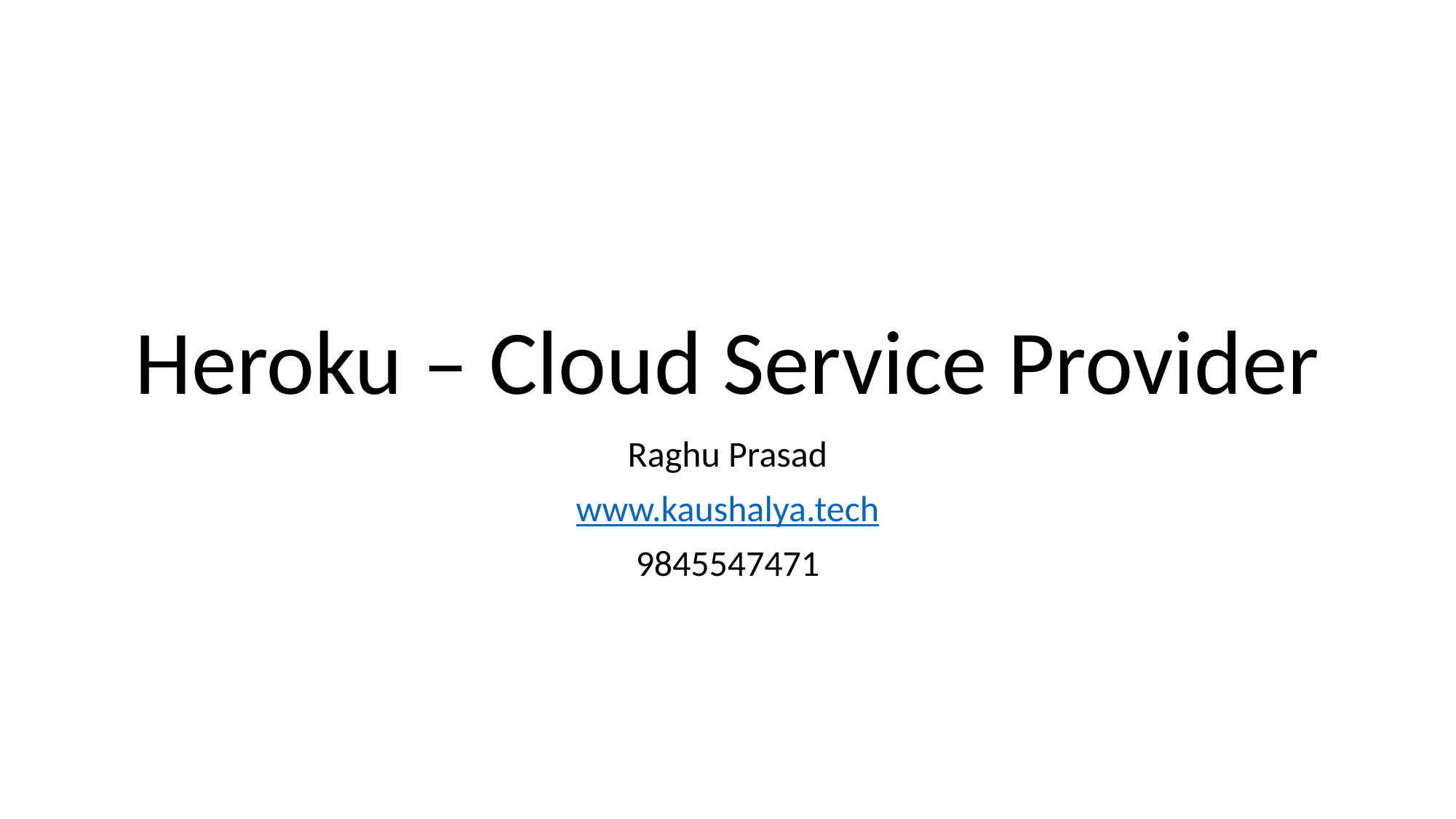

# Heroku – Cloud Service Provider
Raghu Prasad
www.kaushalya.tech
9845547471